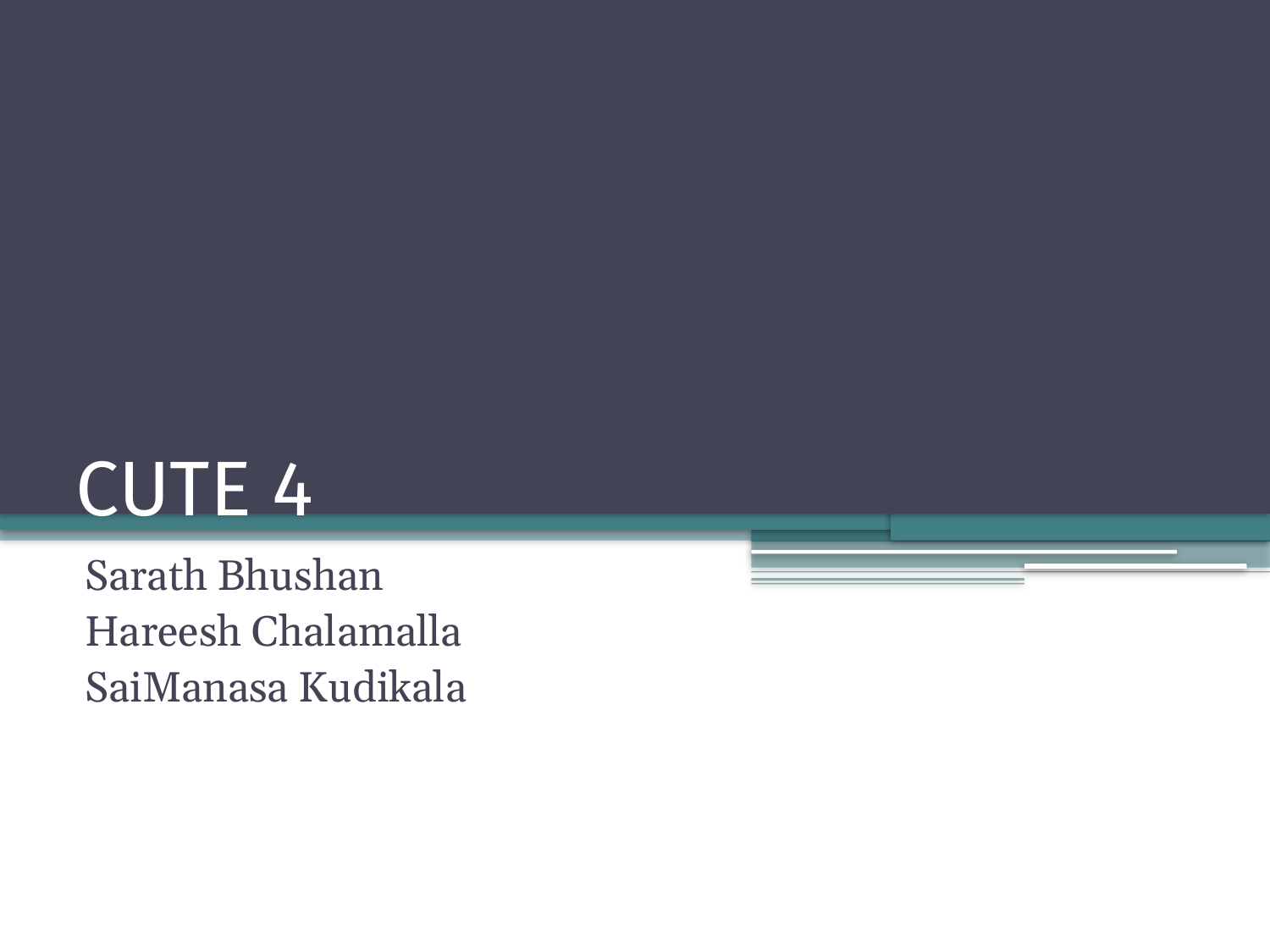

# CUTE 4
Sarath Bhushan
Hareesh Chalamalla
SaiManasa Kudikala